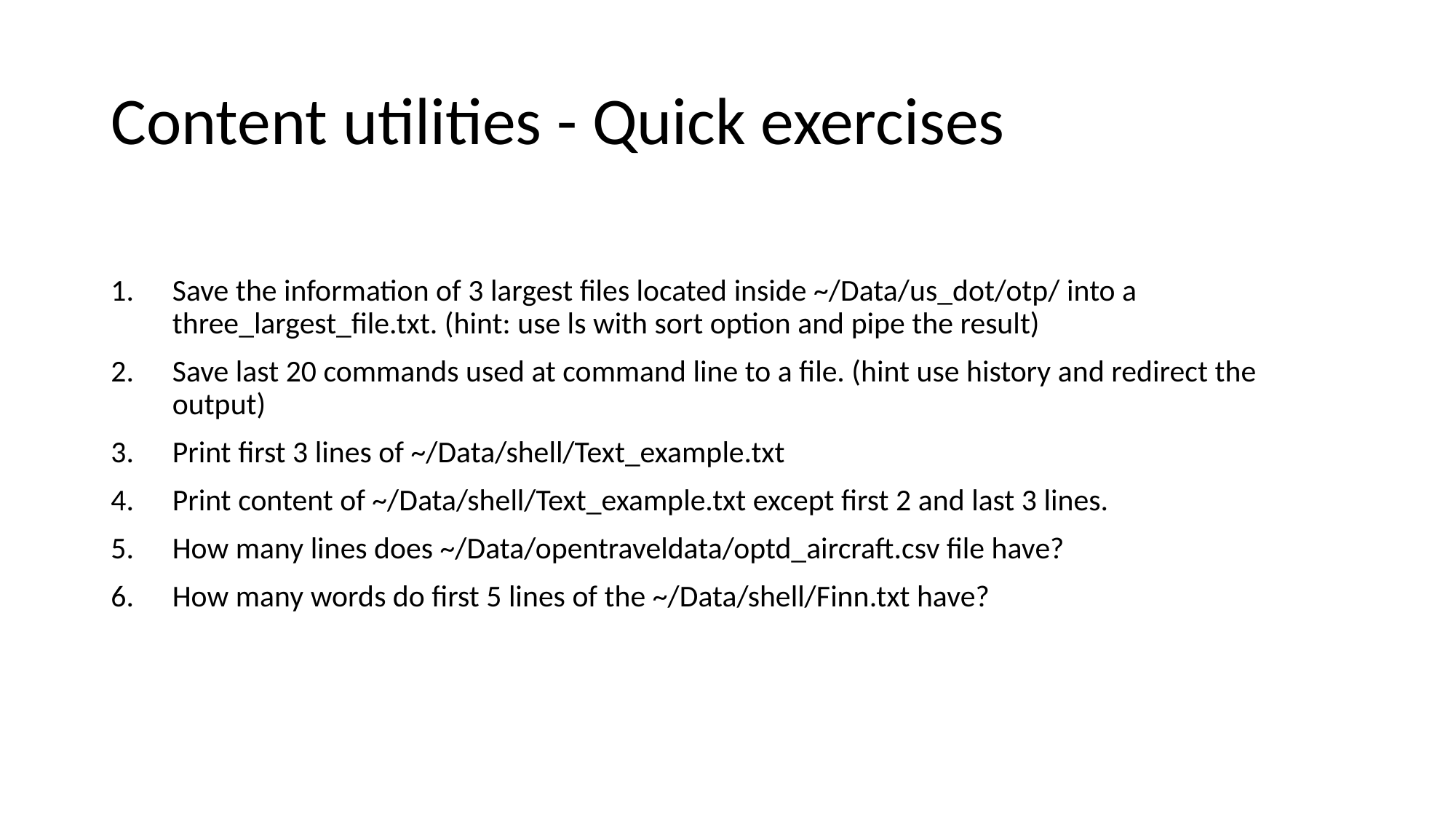

# Content utilities - Quick exercises

Save the information of 3 largest files located inside ~/Data/us_dot/otp/ into a three_largest_file.txt. (hint: use ls with sort option and pipe the result)
Save last 20 commands used at command line to a file. (hint use history and redirect the output)
Print first 3 lines of ~/Data/shell/Text_example.txt
Print content of ~/Data/shell/Text_example.txt except first 2 and last 3 lines.
How many lines does ~/Data/opentraveldata/optd_aircraft.csv file have?
How many words do first 5 lines of the ~/Data/shell/Finn.txt have?